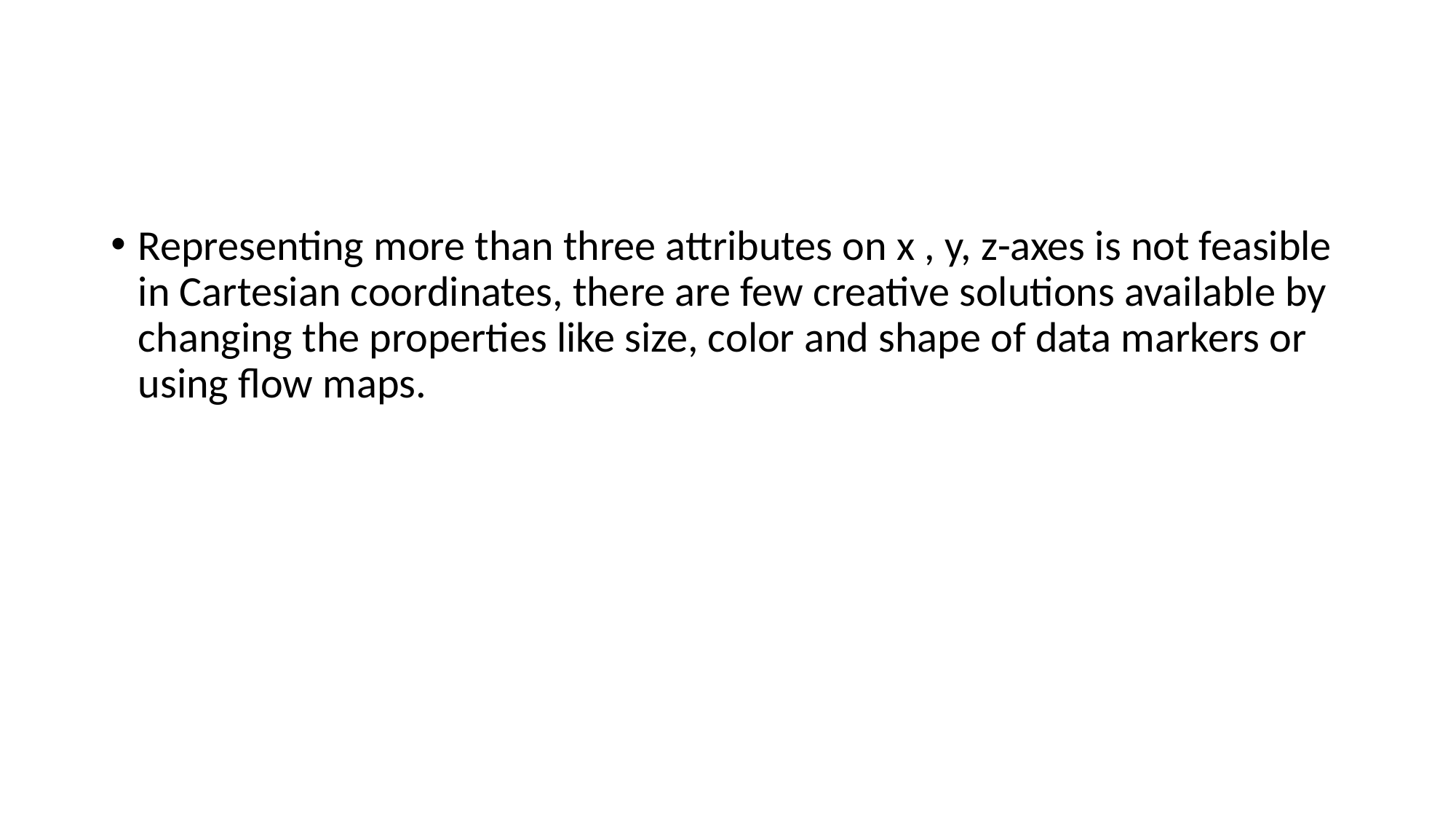

#
Representing more than three attributes on x , y, z-axes is not feasible in Cartesian coordinates, there are few creative solutions available by changing the properties like size, color and shape of data markers or using flow maps.